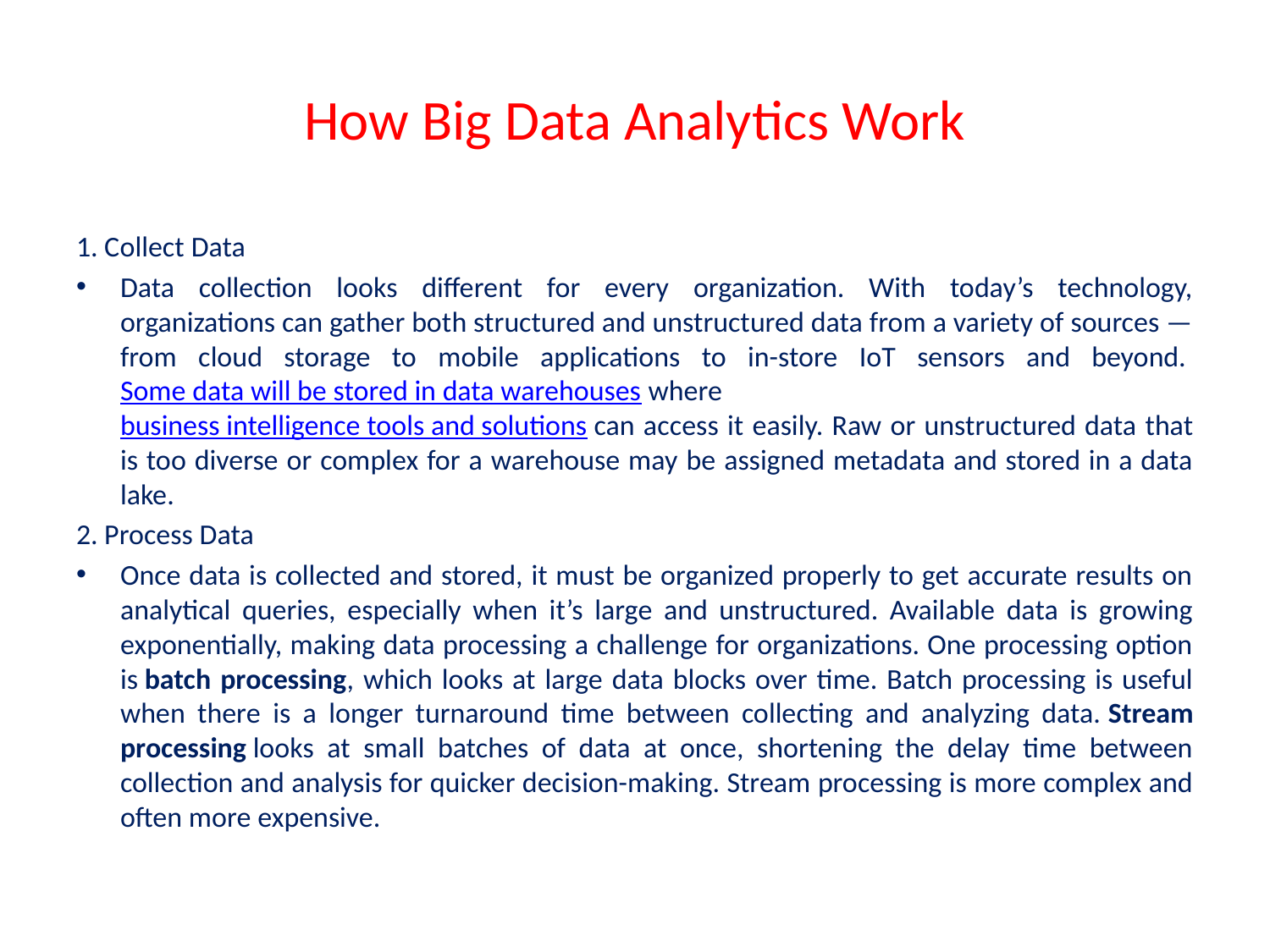

# How Big Data Analytics Work
1. Collect Data
Data collection looks different for every organization. With today’s technology, organizations can gather both structured and unstructured data from a variety of sources — from cloud storage to mobile applications to in-store IoT sensors and beyond. Some data will be stored in data warehouses where business intelligence tools and solutions can access it easily. Raw or unstructured data that is too diverse or complex for a warehouse may be assigned metadata and stored in a data lake.
2. Process Data
Once data is collected and stored, it must be organized properly to get accurate results on analytical queries, especially when it’s large and unstructured. Available data is growing exponentially, making data processing a challenge for organizations. One processing option is batch processing, which looks at large data blocks over time. Batch processing is useful when there is a longer turnaround time between collecting and analyzing data. Stream processing looks at small batches of data at once, shortening the delay time between collection and analysis for quicker decision-making. Stream processing is more complex and often more expensive.